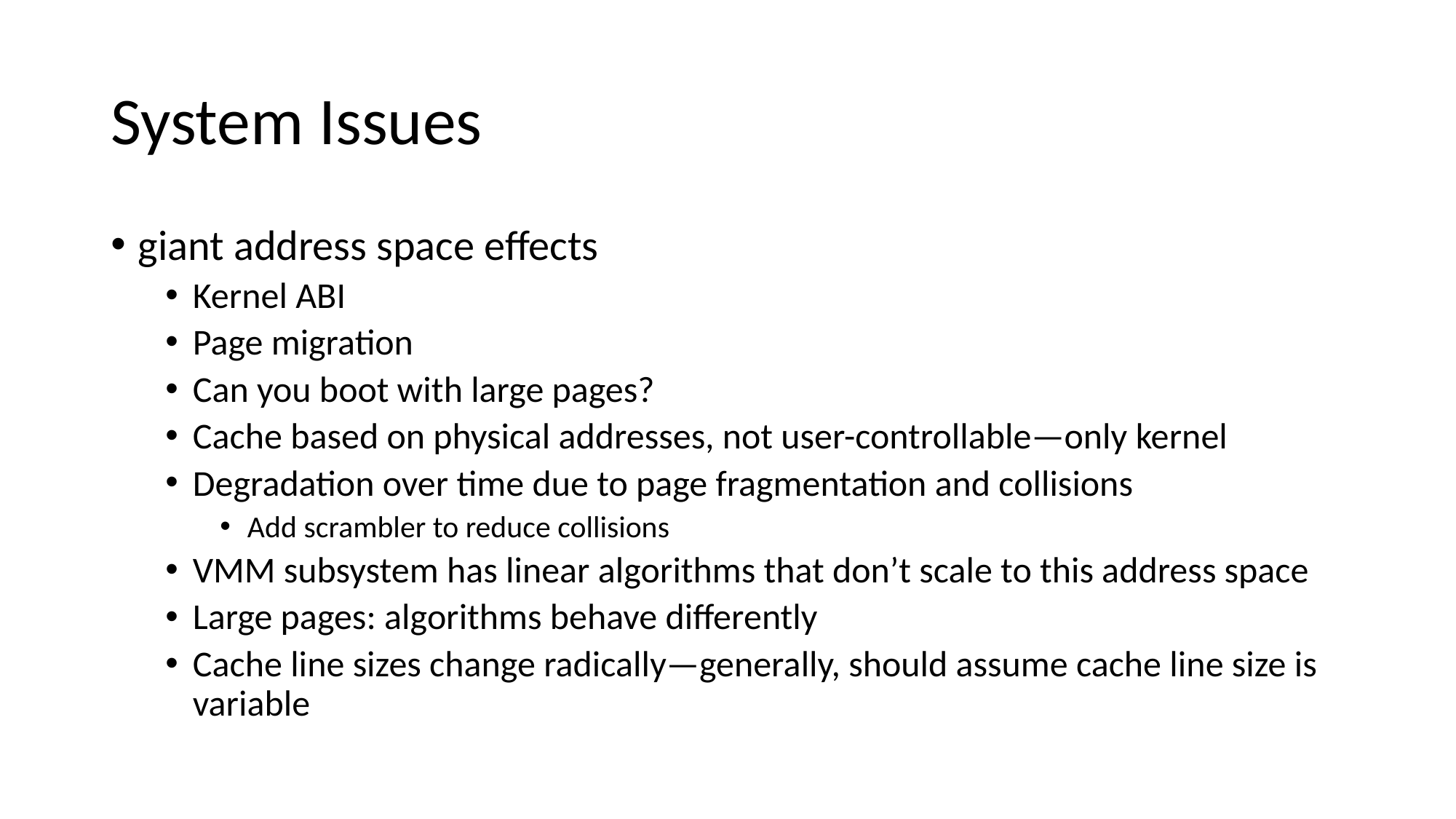

# System Issues
giant address space effects
Kernel ABI
Page migration
Can you boot with large pages?
Cache based on physical addresses, not user-controllable—only kernel
Degradation over time due to page fragmentation and collisions
Add scrambler to reduce collisions
VMM subsystem has linear algorithms that don’t scale to this address space
Large pages: algorithms behave differently
Cache line sizes change radically—generally, should assume cache line size is variable